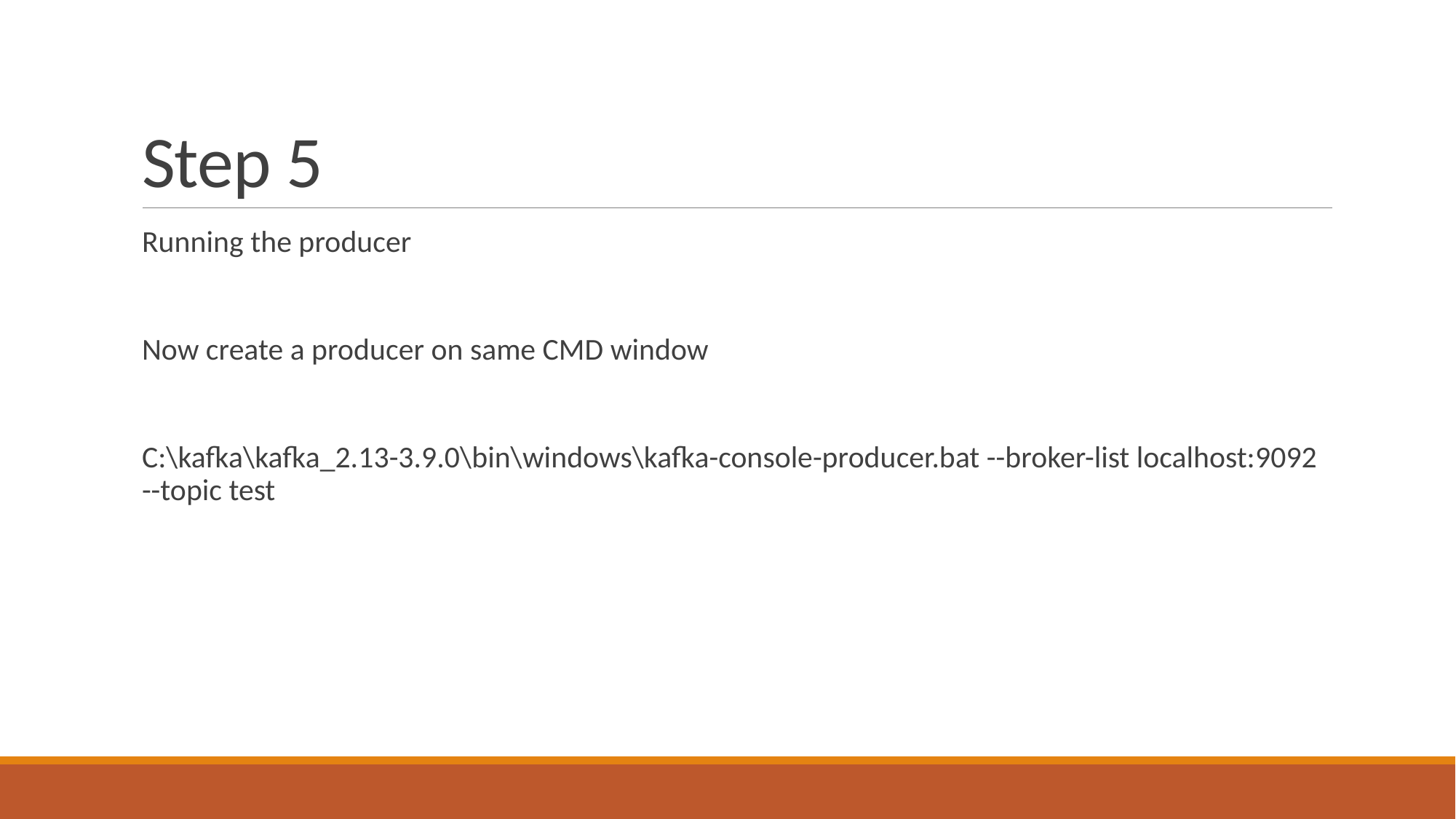

# Step 5
Running the producer

Now create a producer on same CMD window

C:\kafka\kafka_2.13-3.9.0\bin\windows\kafka-console-producer.bat --broker-list localhost:9092 --topic test